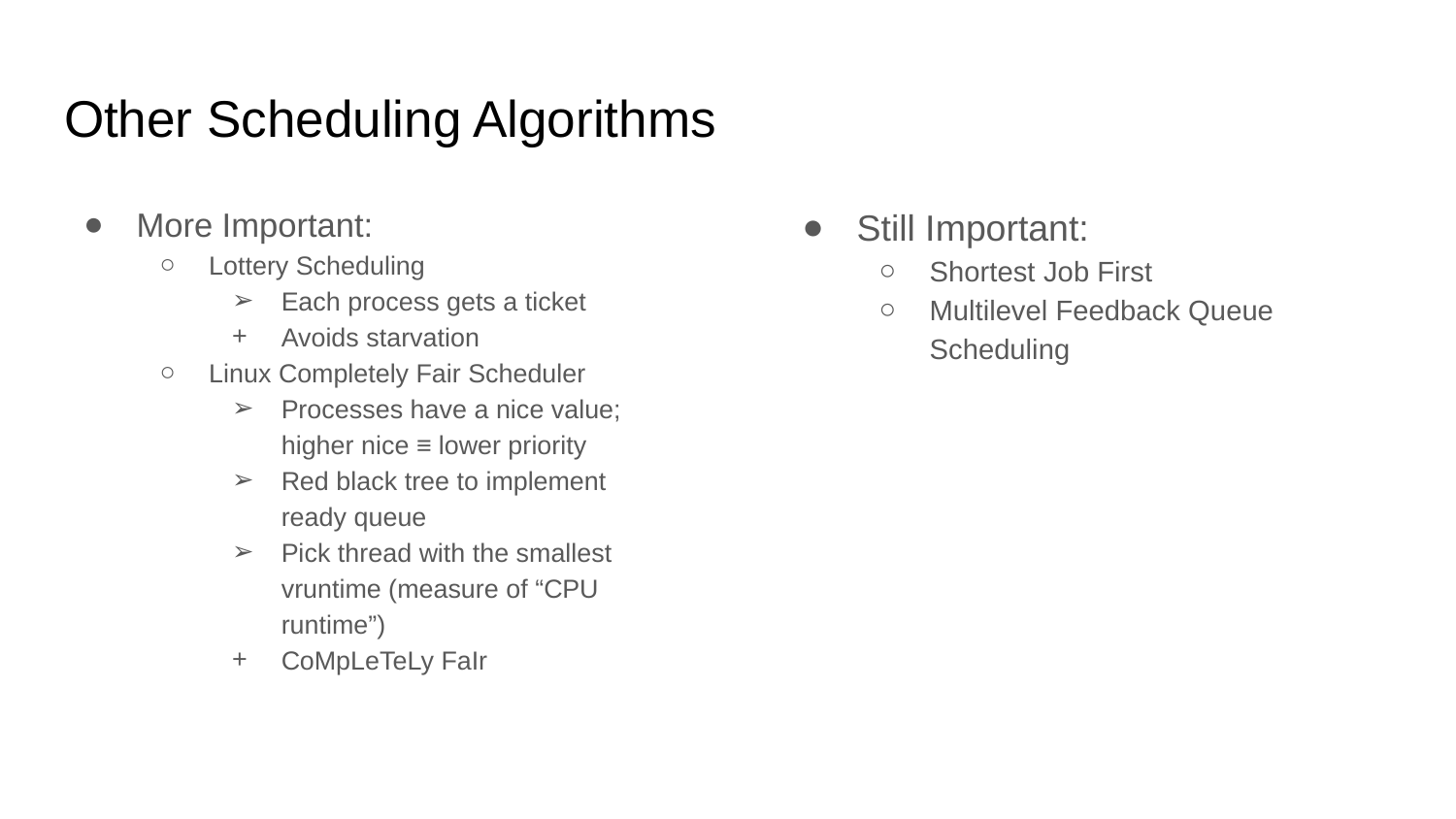

# Other Scheduling Algorithms
More Important:
Lottery Scheduling
Each process gets a ticket
Avoids starvation
Linux Completely Fair Scheduler
Processes have a nice value; higher nice ≡ lower priority
Red black tree to implement ready queue
Pick thread with the smallest vruntime (measure of “CPU runtime”)
CoMpLeTeLy FaIr

Still Important:
Shortest Job First
Multilevel Feedback Queue Scheduling